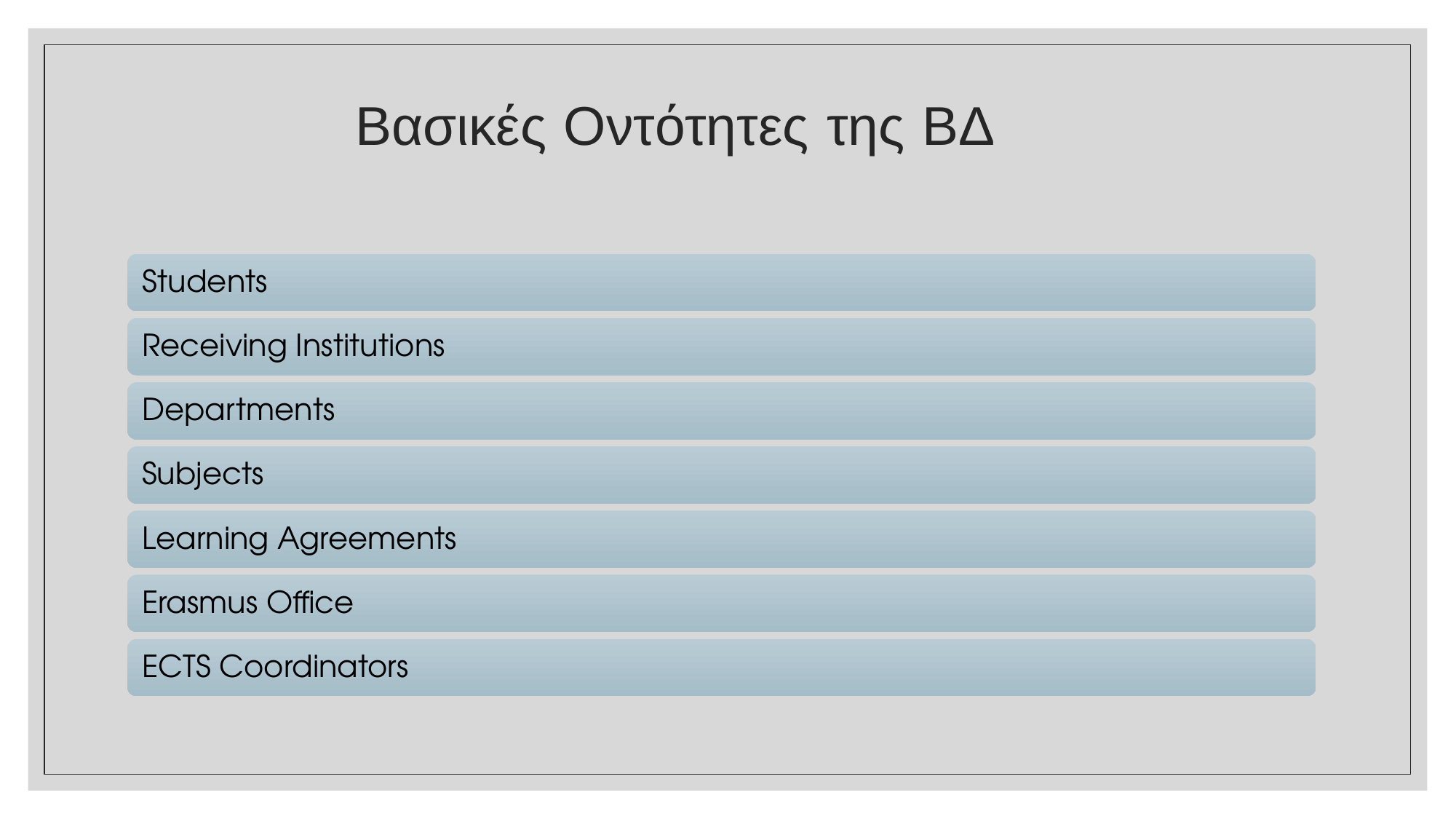

# Βασικές Οντότητες της ΒΔ
Students
Receiving Institutions
Departments
Subjects
Learning Agreements
Erasmus Office
ECTS Coordinators